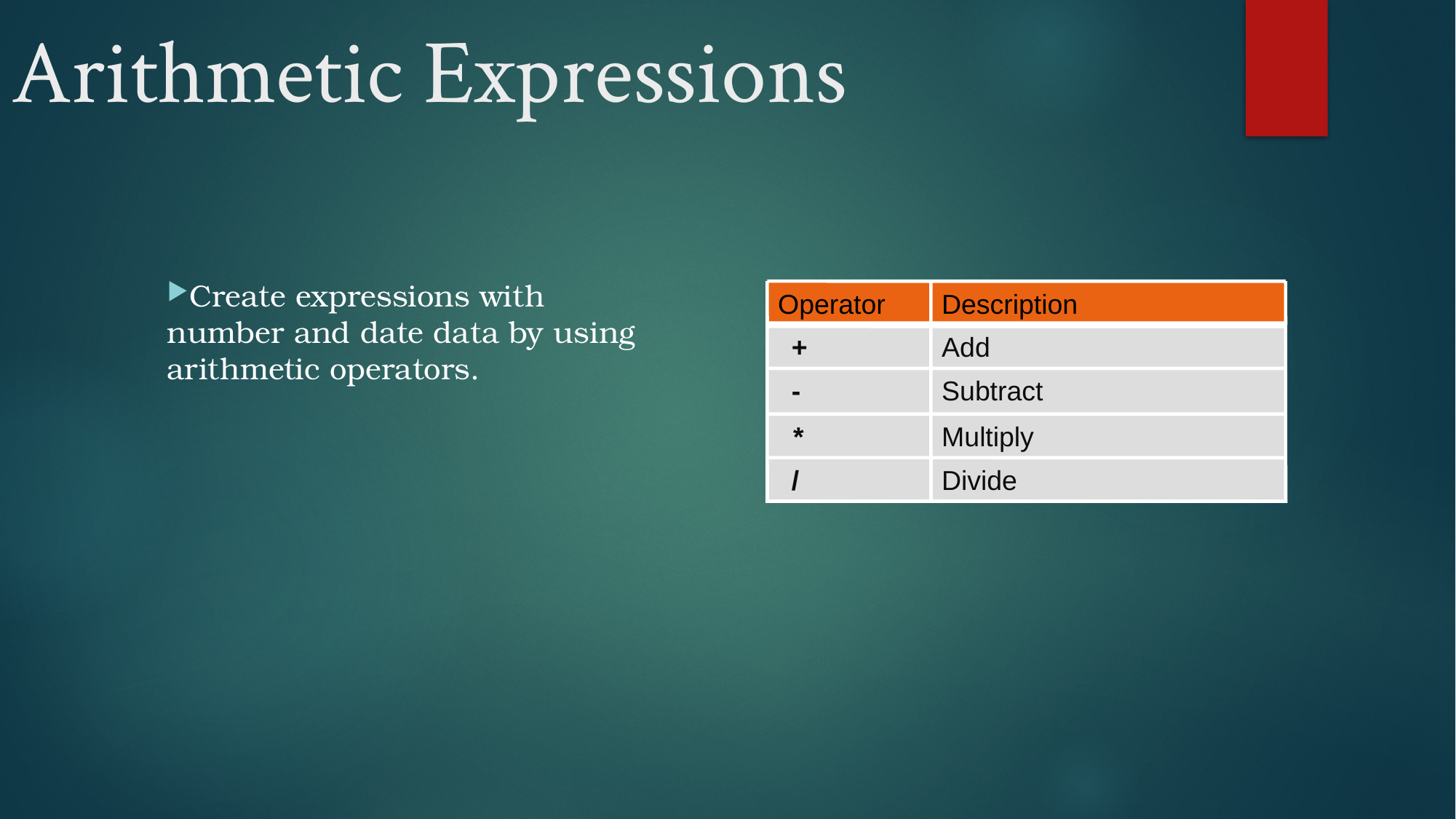

# Arithmetic Expressions
11
Create expressions with number and date data by using arithmetic operators.

Operator

Description

+

Add

-

Subtract

  *
Multiply

/
Divide